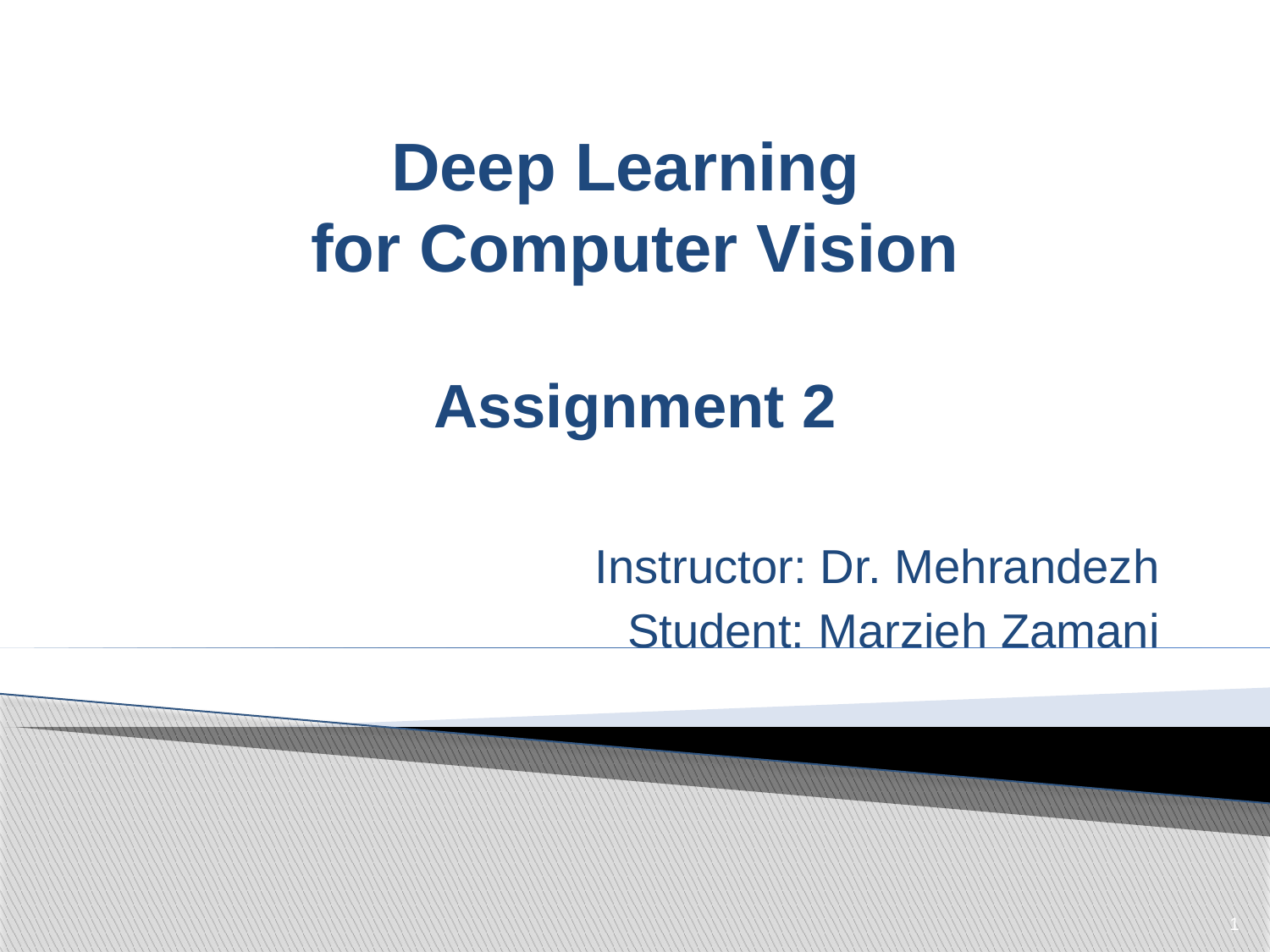

# Deep Learning for Computer Vision Assignment 2
Instructor: Dr. Mehrandezh
Student: Marzieh Zamani
1